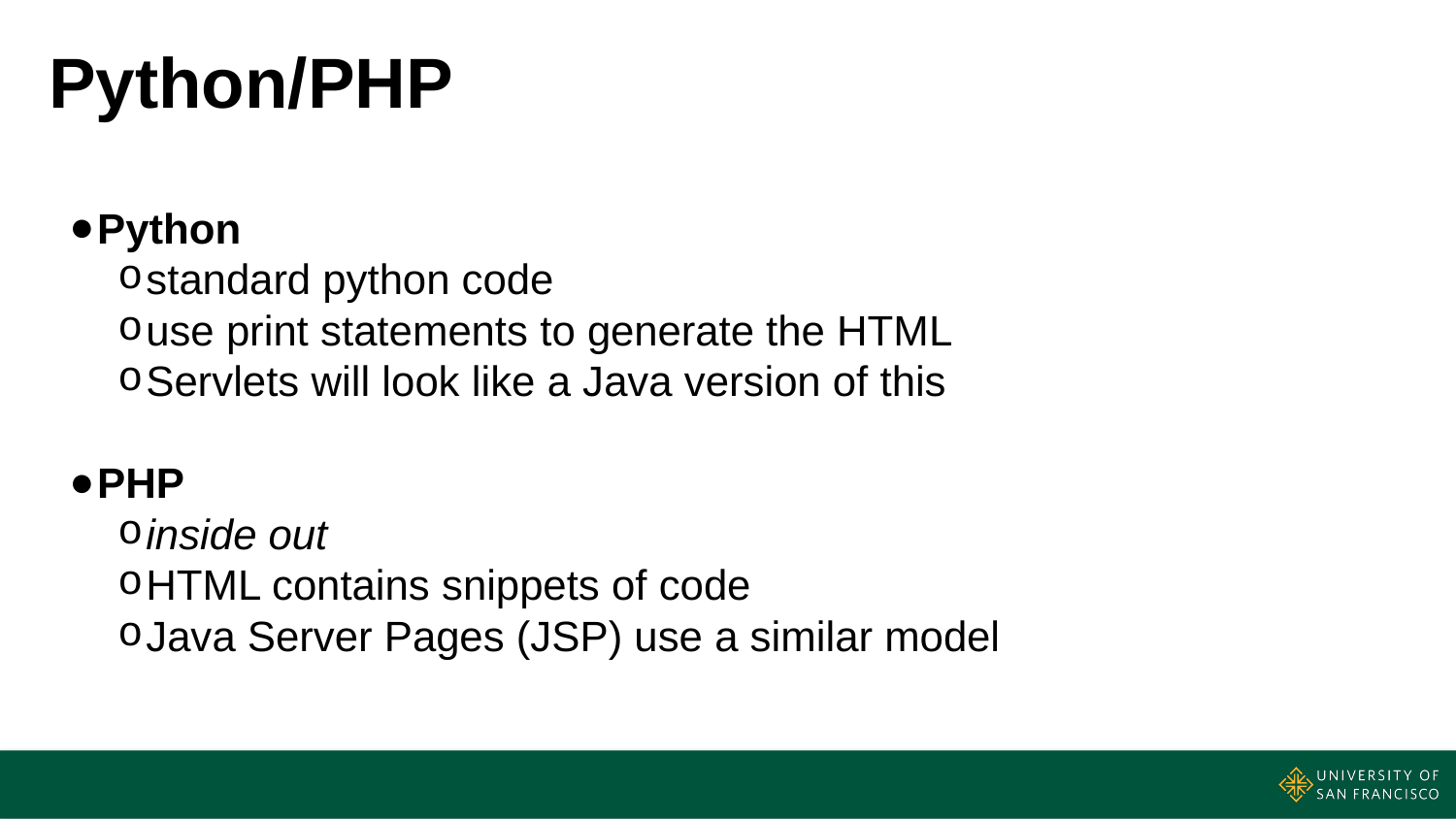

# Python/PHP
Python
standard python code
use print statements to generate the HTML
Servlets will look like a Java version of this

PHP
inside out
HTML contains snippets of code
Java Server Pages (JSP) use a similar model